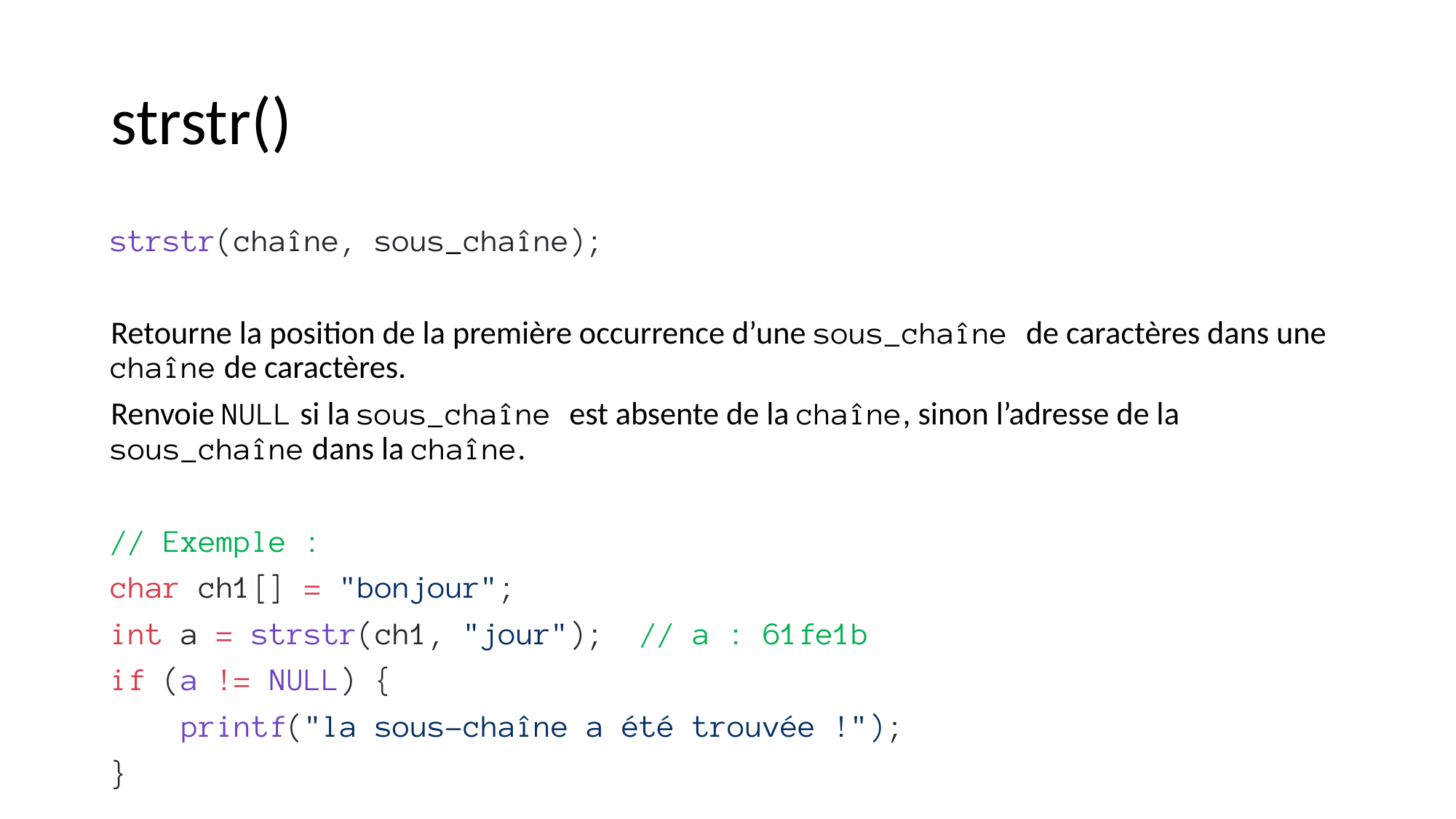

# strstr()
strstr(chaîne, sous_chaîne);

Retourne la position de la première occurrence d’une sous_chaîne de caractères dans une chaîne de caractères.
Renvoie NULL si la sous_chaîne est absente de la chaîne, sinon l’adresse de la sous_chaîne dans la chaîne.

// Exemple :
char ch1[] = "bonjour";
int a = strstr(ch1, "jour");  // a : 61fe1b
if (a != NULL) {
    printf("la sous-chaîne a été trouvée !");
}